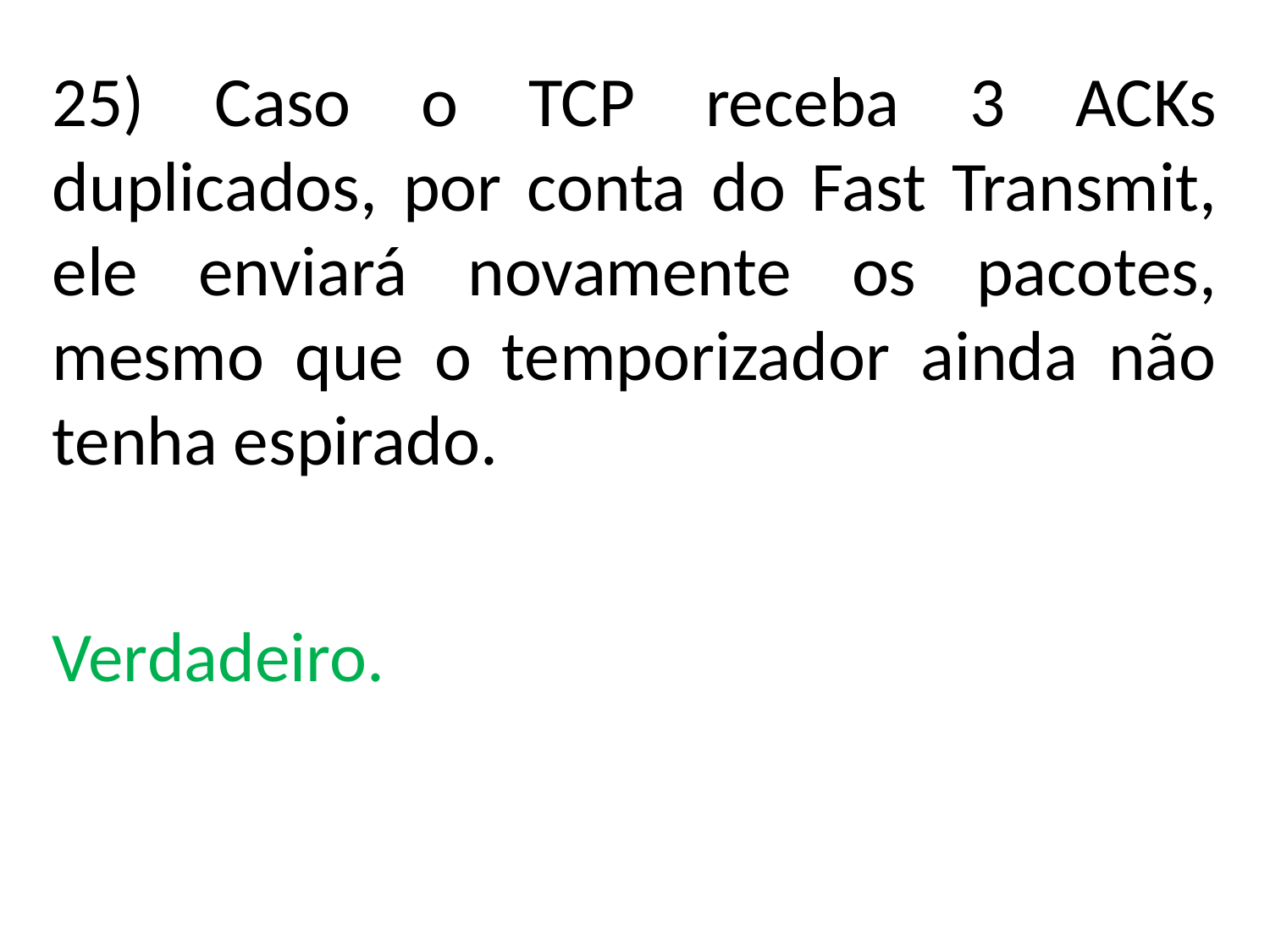

25) Caso o TCP receba 3 ACKs duplicados, por conta do Fast Transmit, ele enviará novamente os pacotes, mesmo que o temporizador ainda não tenha espirado.
Verdadeiro.